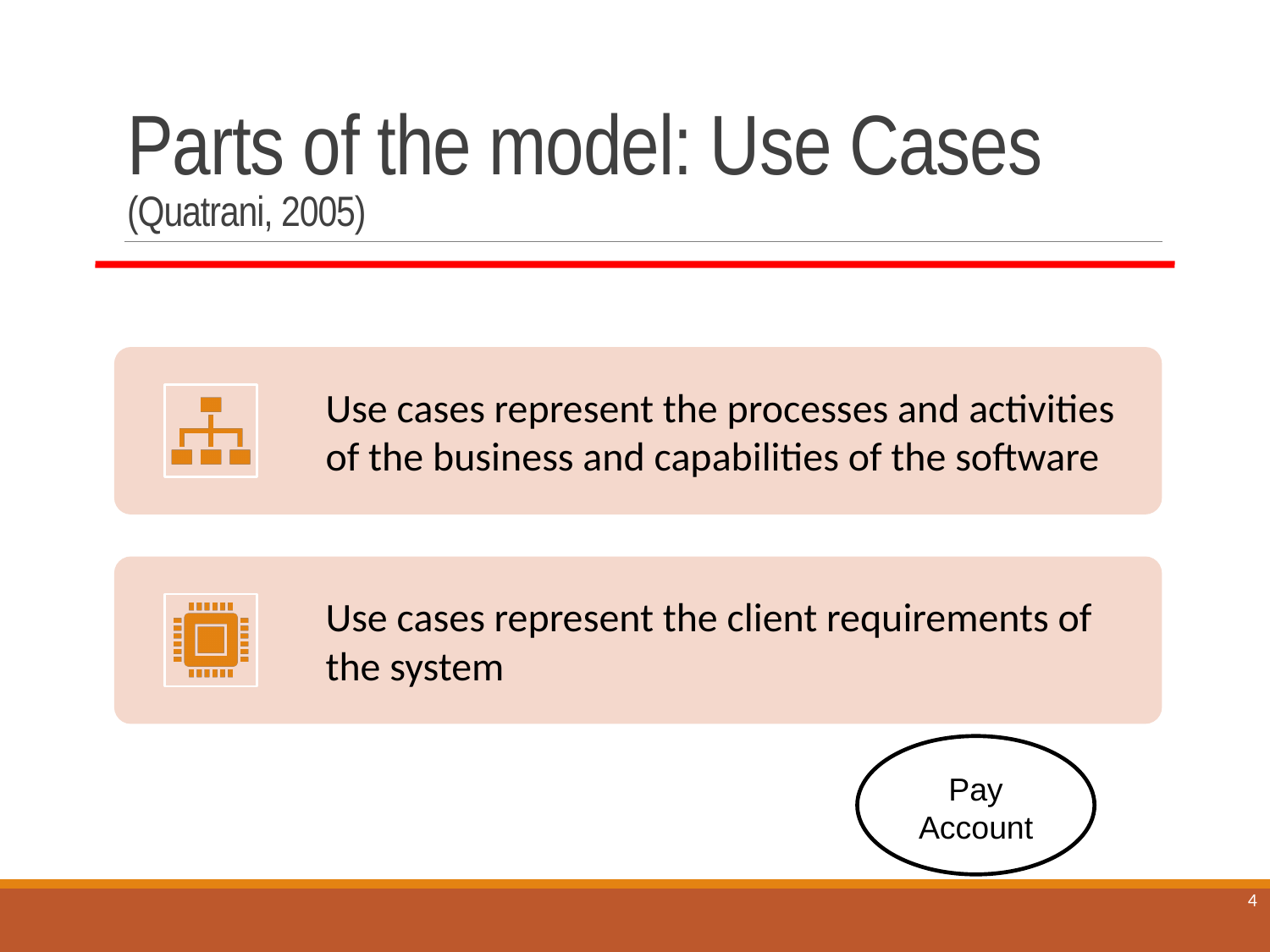

# Parts of the model: Use Cases (Quatrani, 2005)
Use cases represent the processes and activities of the business and capabilities of the software
Use cases represent the client requirements of the system

Pay
Account

4